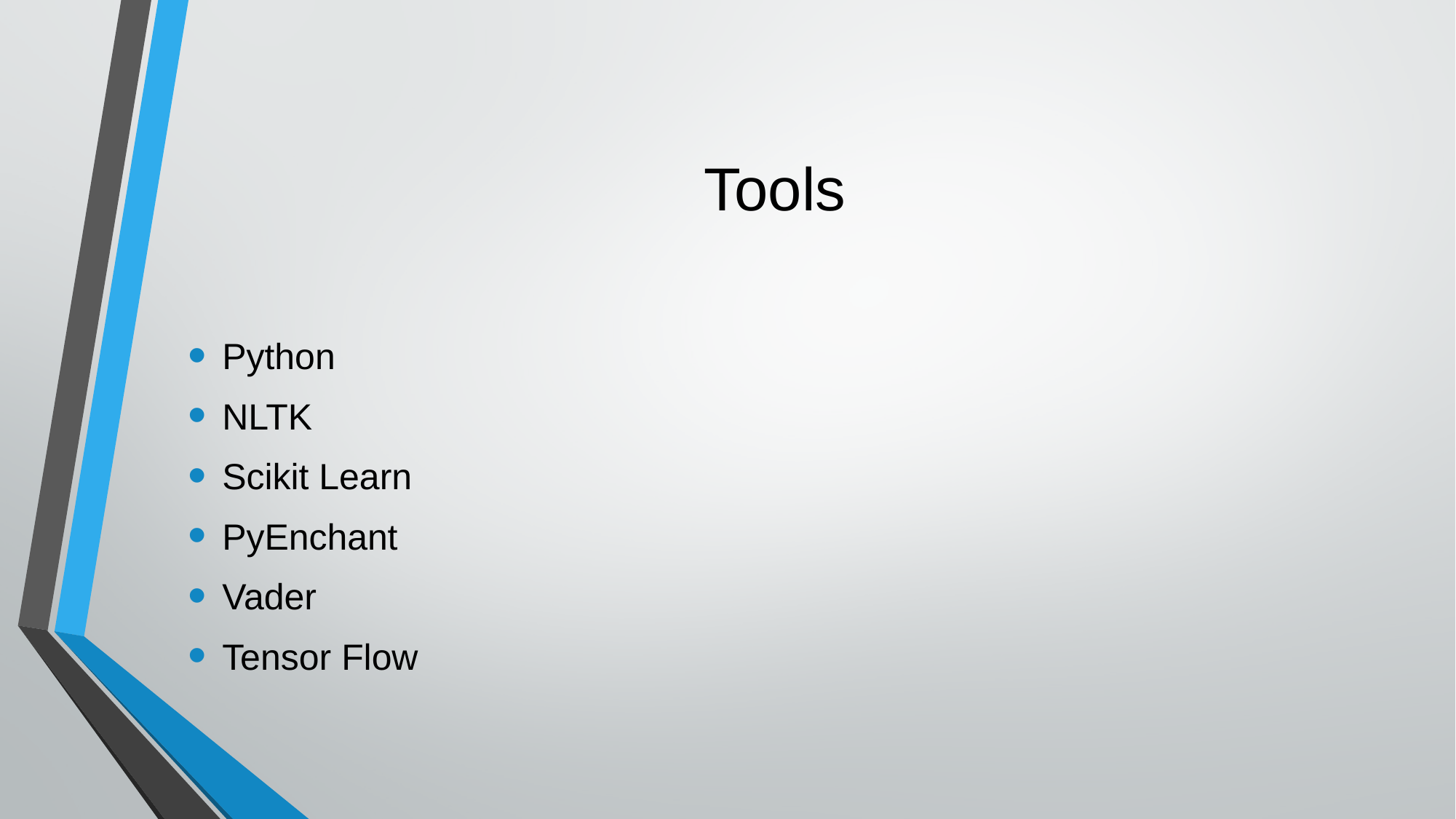

# Tools
Python
NLTK
Scikit Learn
PyEnchant
Vader
Tensor Flow